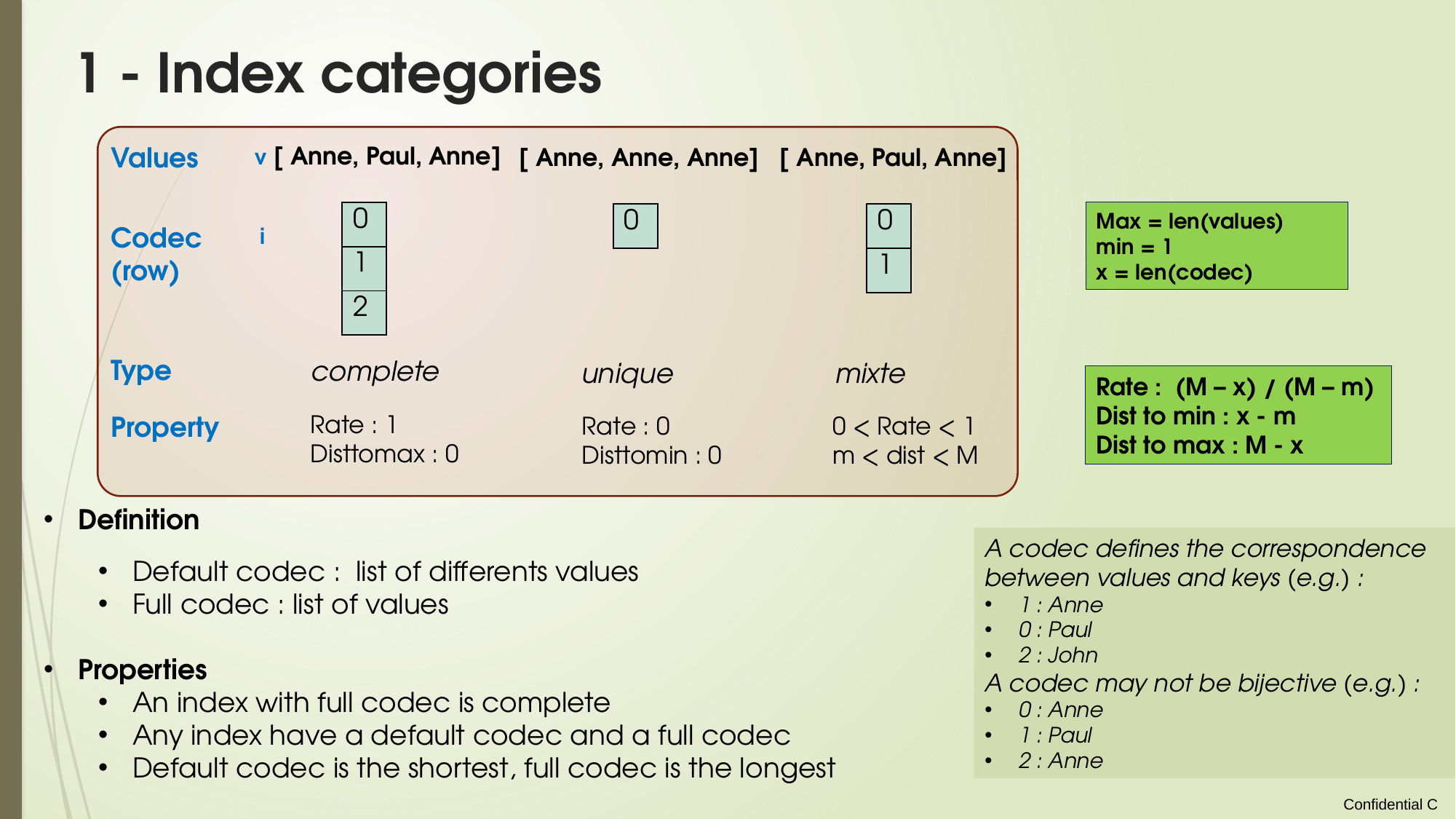

# 1 - Index categories

Values
[ Anne, Paul, Anne]
[ Anne, Anne, Anne]
[ Anne, Paul, Anne]
v
| 0 |
| --- |
| 1 |
| 2 |
Max = len(values)
min = 1
x = len(codec)
| 0 |
| --- |
| 0 |
| --- |
| 1 |
Codec
(row)
i
Type
complete
unique
mixte
Rate :  (M – x) / (M – m)
Dist to min : x - m
Dist to max : M - x
Rate : 1
Disttomax : 0
Property
Rate : 0
Disttomin : 0
0 < Rate < 1
m < dist < M
Definition

Default codec :  list of differents values
Full codec : list of values

Properties
An index with full codec is complete
Any index have a default codec and a full codec
Default codec is the shortest, full codec is the longest
A codec defines the correspondence between values and keys (e.g.) :
1 : Anne
0 : Paul
2 : John
A codec may not be bijective (e.g.) :
0 : Anne
1 : Paul
2 : Anne